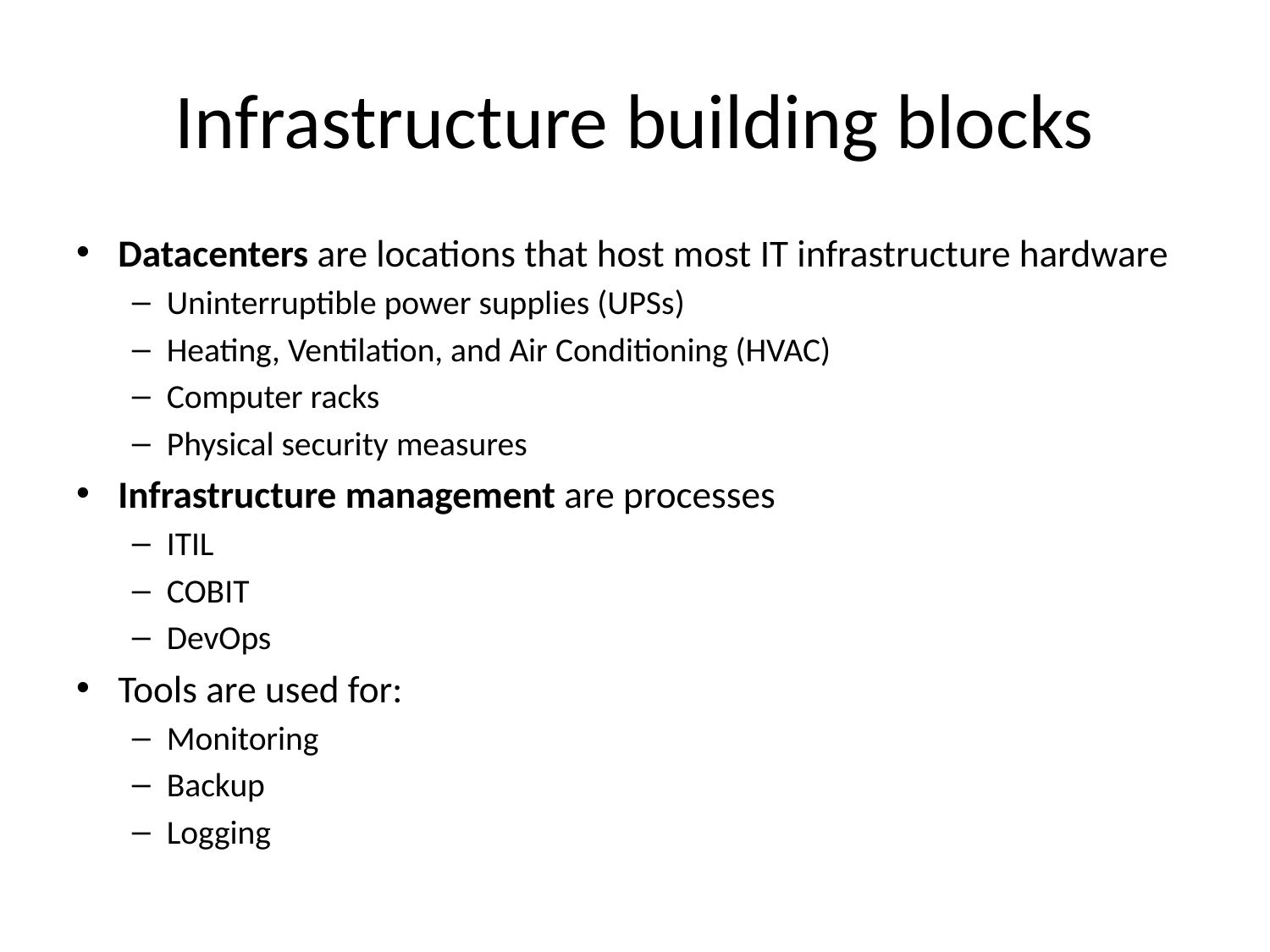

# Infrastructure building blocks
Datacenters are locations that host most IT infrastructure hardware
Uninterruptible power supplies (UPSs)
Heating, Ventilation, and Air Conditioning (HVAC)
Computer racks
Physical security measures
Infrastructure management are processes
ITIL
COBIT
DevOps
Tools are used for:
Monitoring
Backup
Logging